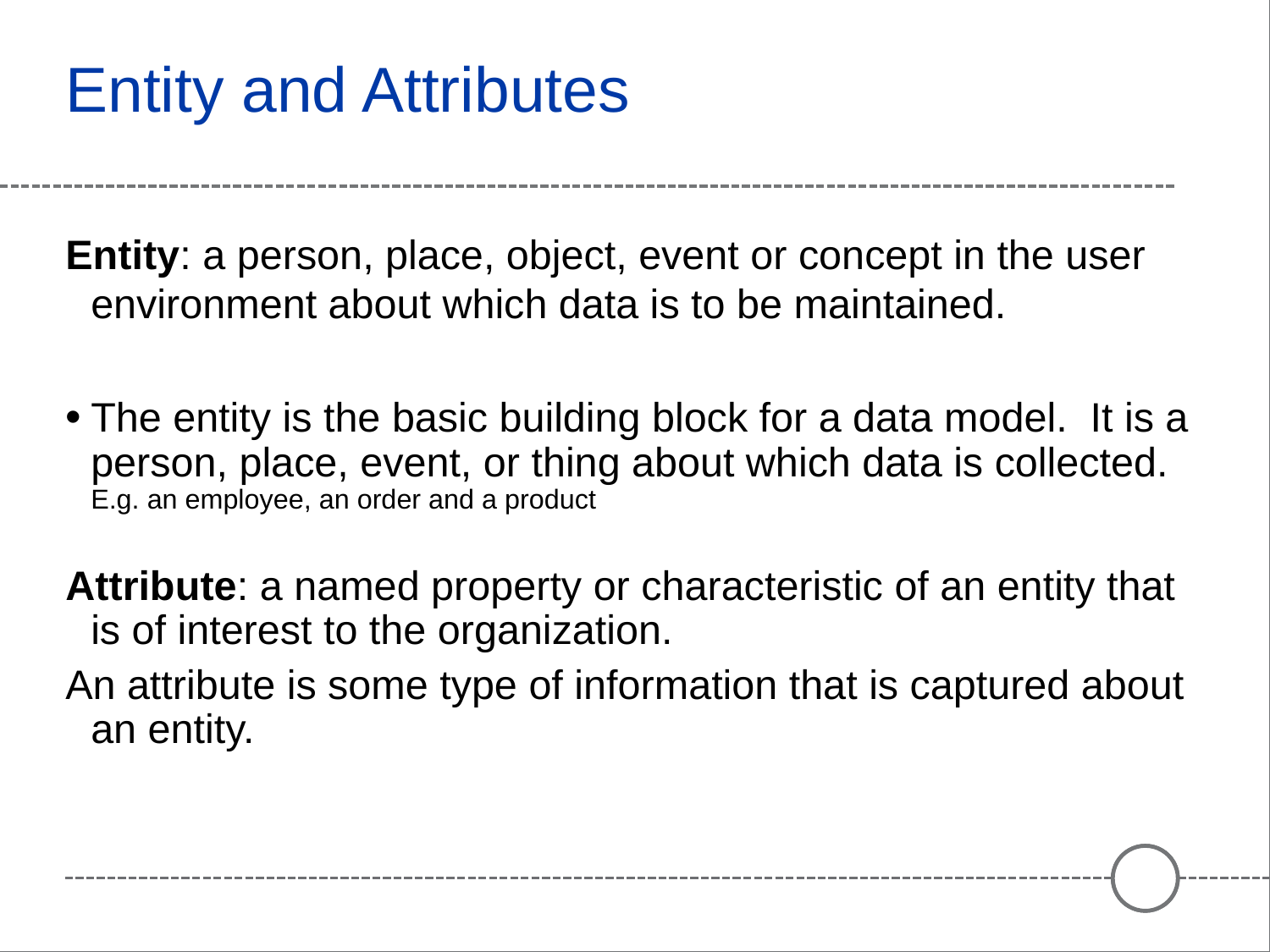

# Entity and Attributes

Entity: a person, place, object, event or concept in the user environment about which data is to be maintained.

The entity is the basic building block for a data model.  It is a person, place, event, or thing about which data is collected. E.g. an employee, an order and a product

Attribute: a named property or characteristic of an entity that is of interest to the organization.
An attribute is some type of information that is captured about an entity.